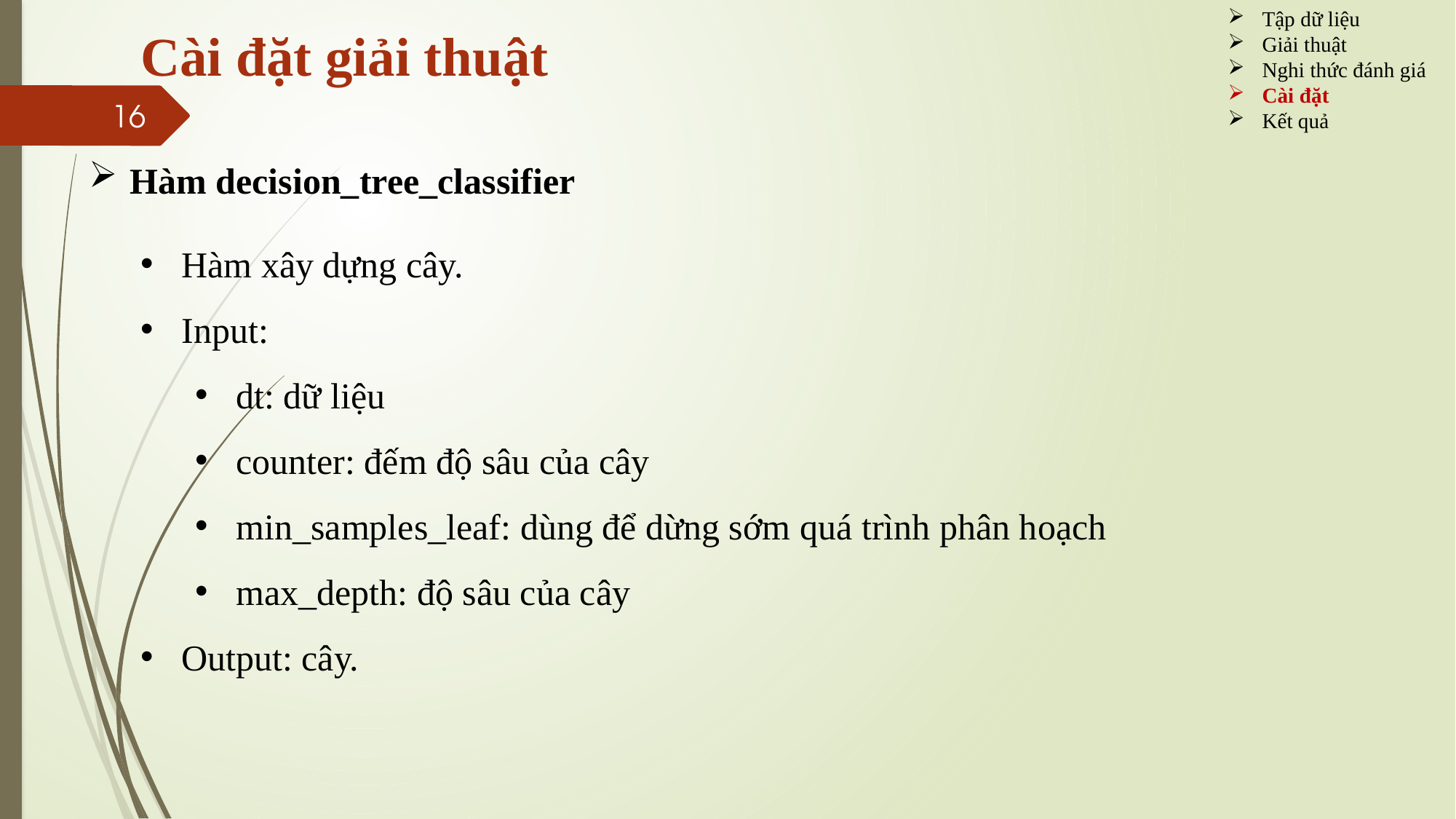

Tập dữ liệu
Giải thuật
Nghi thức đánh giá
Cài đặt
Kết quả

# Cài đặt giải thuật
16
Hàm decision_tree_classifier
Hàm xây dựng cây.
Input:
dt: dữ liệu
counter: đếm độ sâu của cây
min_samples_leaf: dùng để dừng sớm quá trình phân hoạch
max_depth: độ sâu của cây
Output: cây.